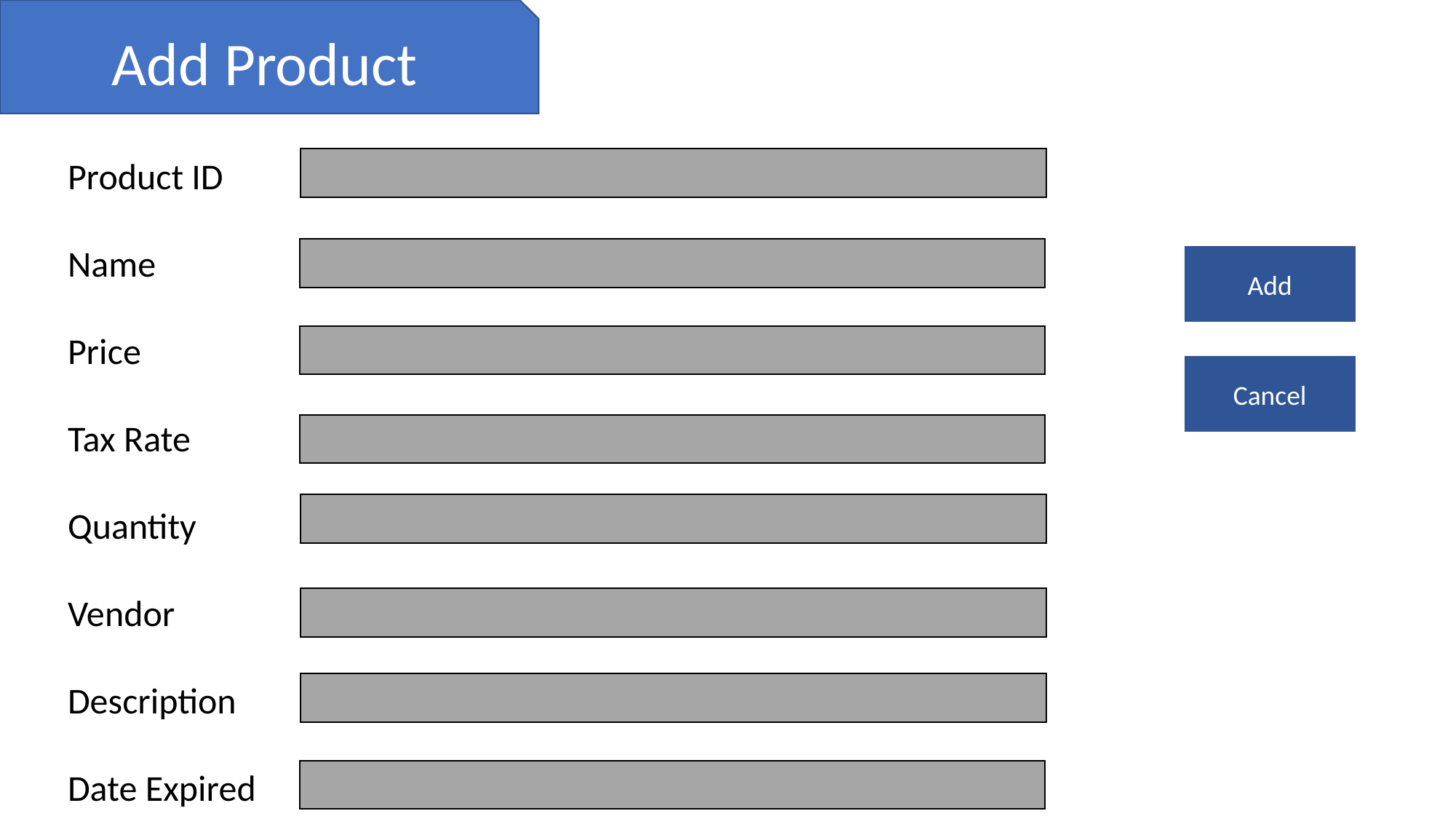

Add Product
Product ID

Name

Price

Tax Rate

Quantity

Vendor

Description

Date Expired

Add

Cancel